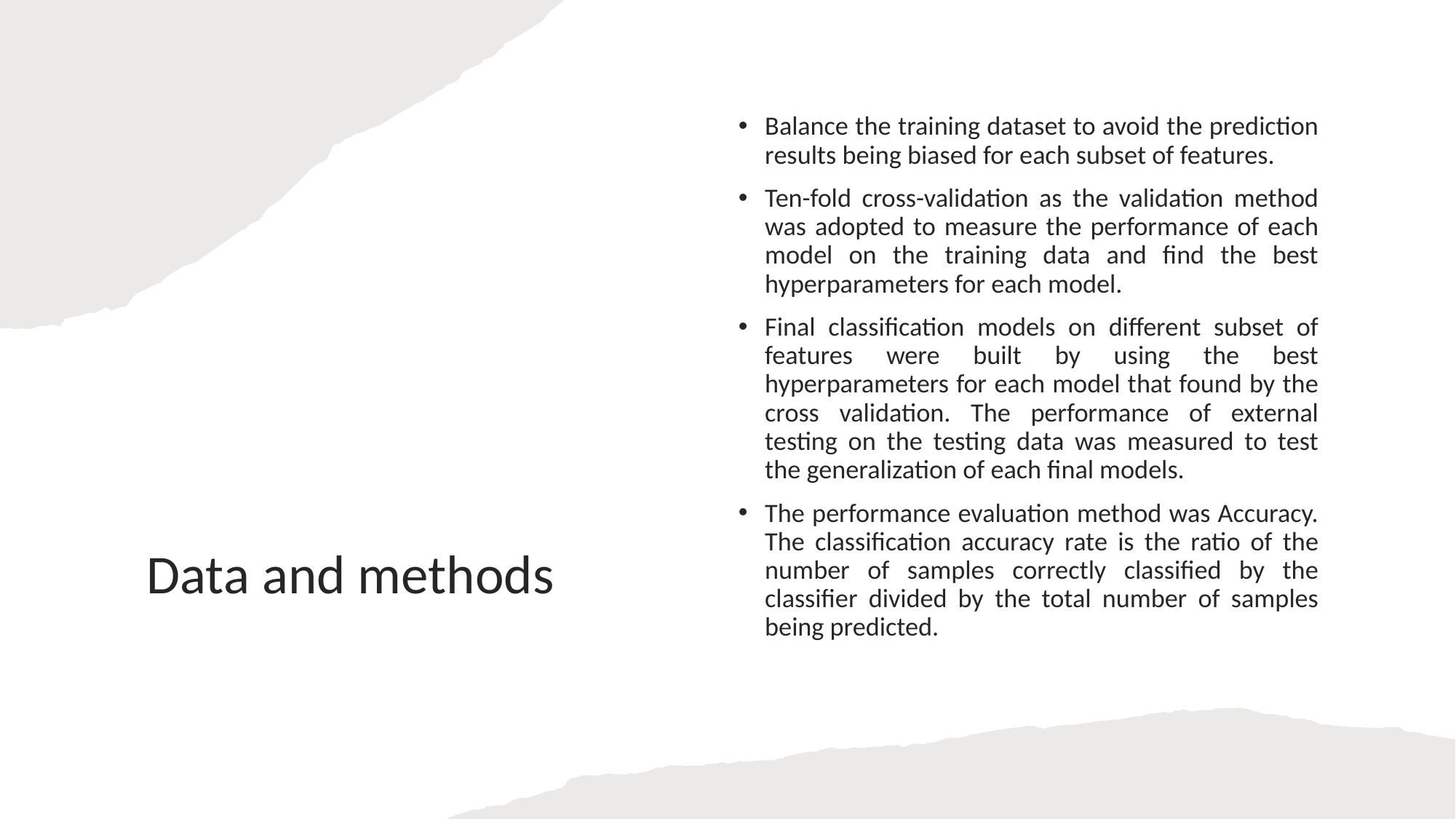

Balance the training dataset to avoid the prediction results being biased for each subset of features.
Ten-fold cross-validation as the validation method was adopted to measure the performance of each model on the training data and find the best hyperparameters for each model.
Final classification models on different subset of features were built by using the best hyperparameters for each model that found by the cross validation. The performance of external testing on the testing data was measured to test the generalization of each final models.
The performance evaluation method was Accuracy. The classification accuracy rate is the ratio of the number of samples correctly classified by the classifier divided by the total number of samples being predicted.

# Data and methods